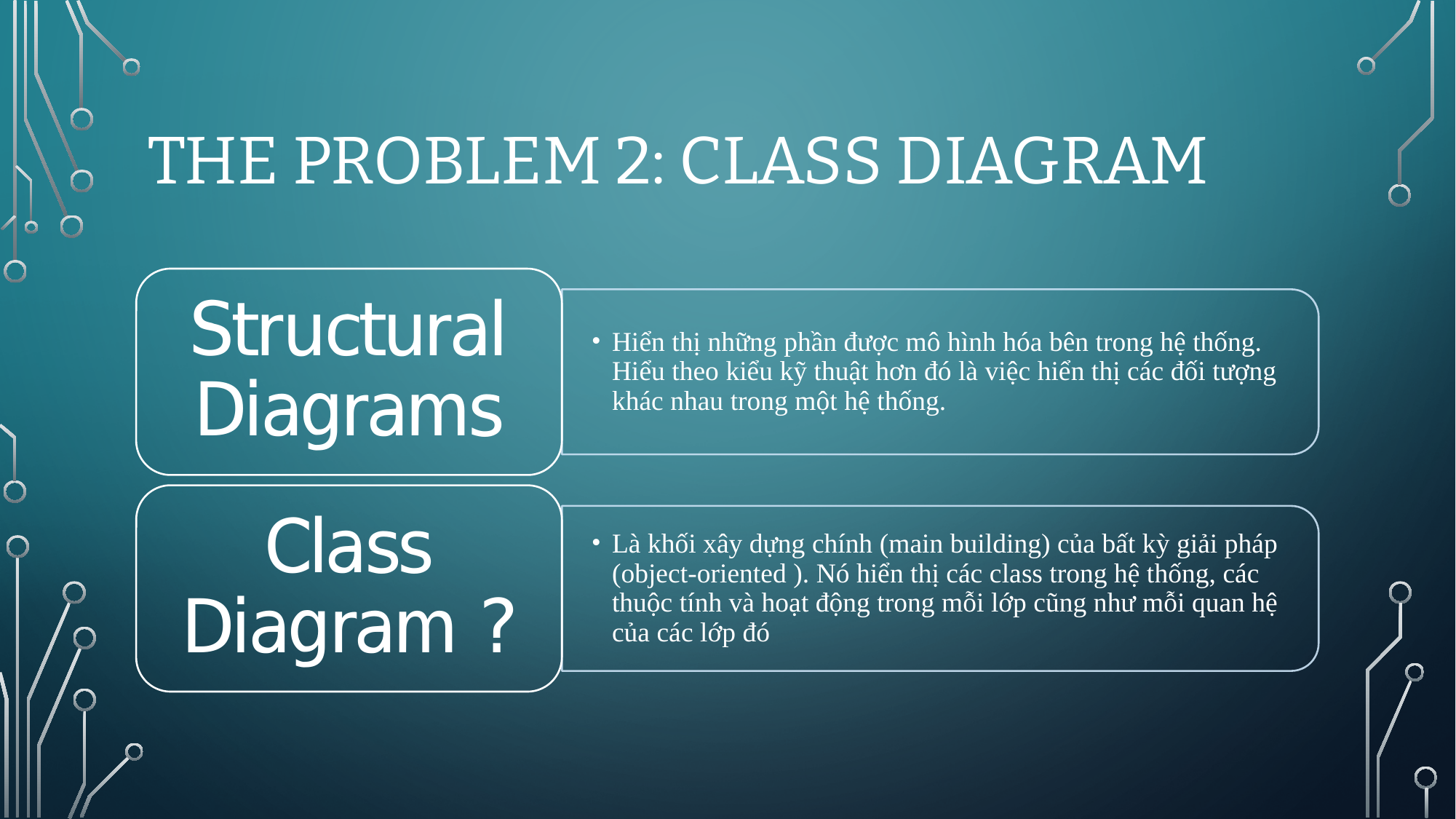

# THE PROBLEM 2: CLASS DIAGRAM

Structural Diagrams
Hiển thị những phần được mô hình hóa bên trong hệ thống.  Hiểu theo kiểu kỹ thuật hơn đó là việc hiển thị các đối tượng khác nhau trong một hệ thống.

Class Diagram ?
Là khối xây dựng chính (main building) của bất kỳ giải pháp (object-oriented ). Nó hiển thị các class trong hệ thống, các thuộc tính và hoạt động trong mỗi lớp cũng như mỗi quan hệ của các lớp đó